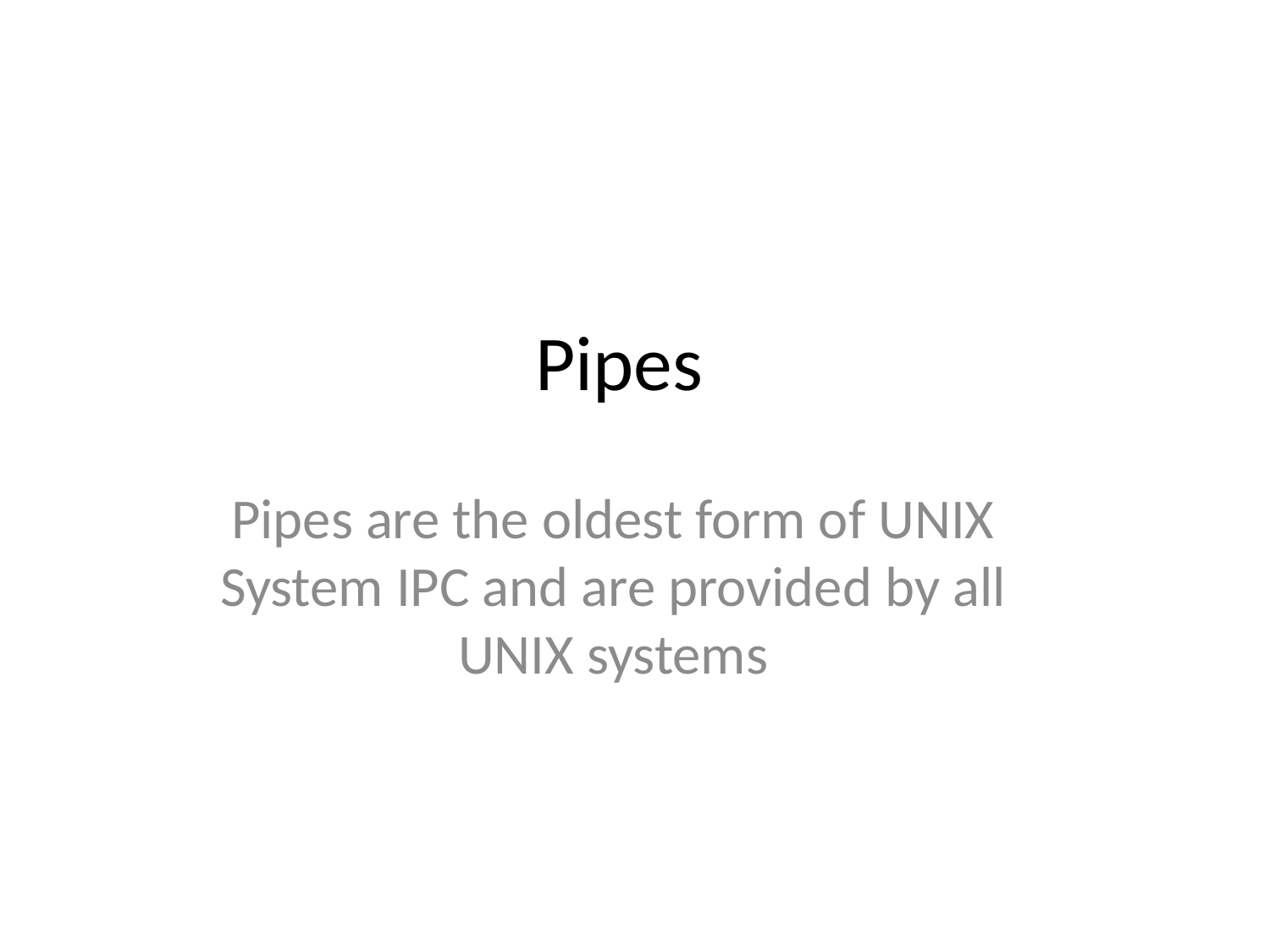

# Pipes
Pipes are the oldest form of UNIX System IPC and are provided by all UNIX systems